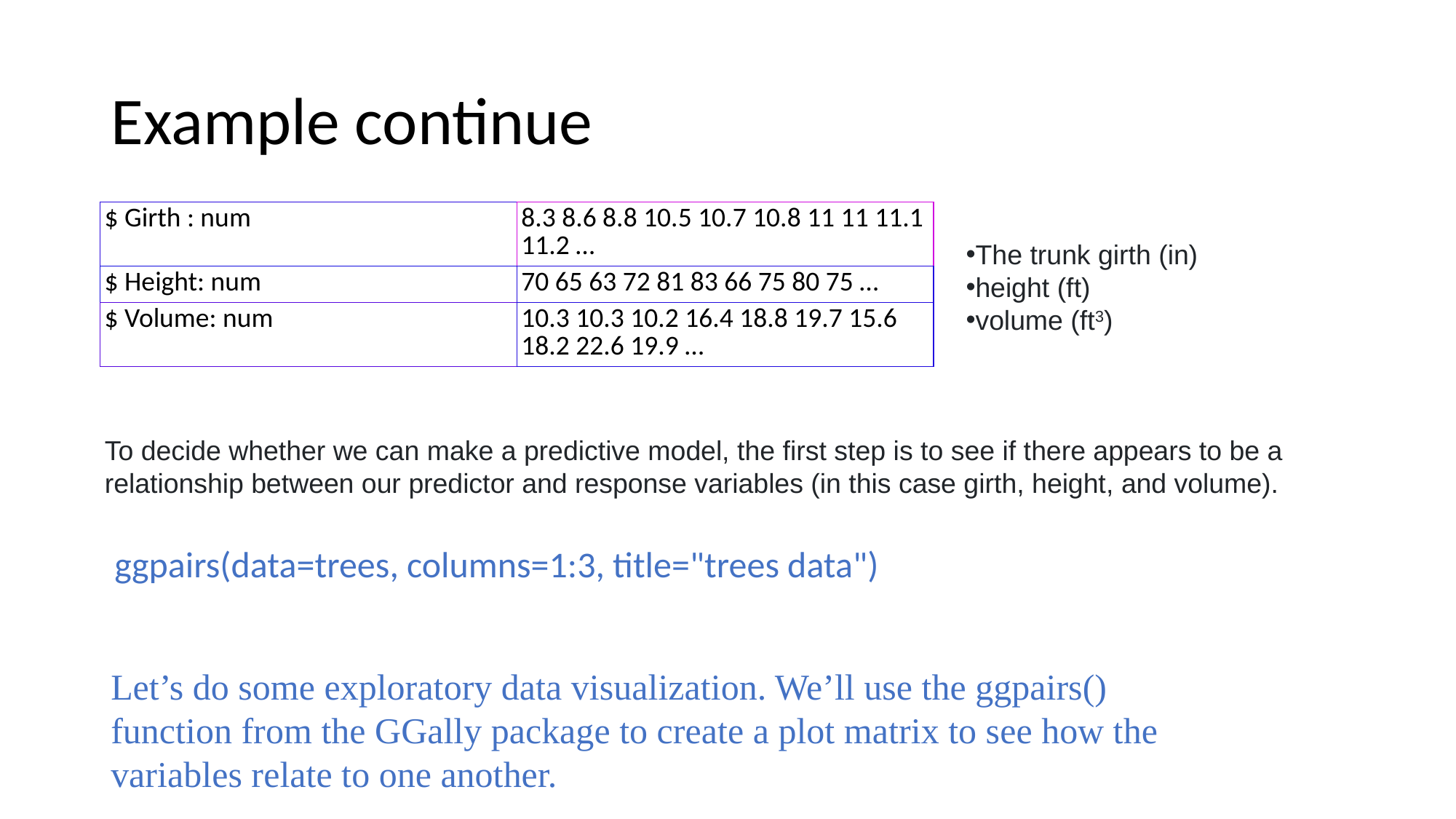

# Example continue
| $ Girth : num | 8.3 8.6 8.8 10.5 10.7 10.8 11 11 11.1 11.2 … |
| --- | --- |
| $ Height: num | 70 65 63 72 81 83 66 75 80 75 … |
| $ Volume: num | 10.3 10.3 10.2 16.4 18.8 19.7 15.6 18.2 22.6 19.9 … |
The trunk girth (in)
height (ft)
volume (ft3)
To decide whether we can make a predictive model, the first step is to see if there appears to be a relationship between our predictor and response variables (in this case girth, height, and volume).
ggpairs(data=trees, columns=1:3, title="trees data")
Let’s do some exploratory data visualization. We’ll use the ggpairs() function from the GGally package to create a plot matrix to see how the variables relate to one another.